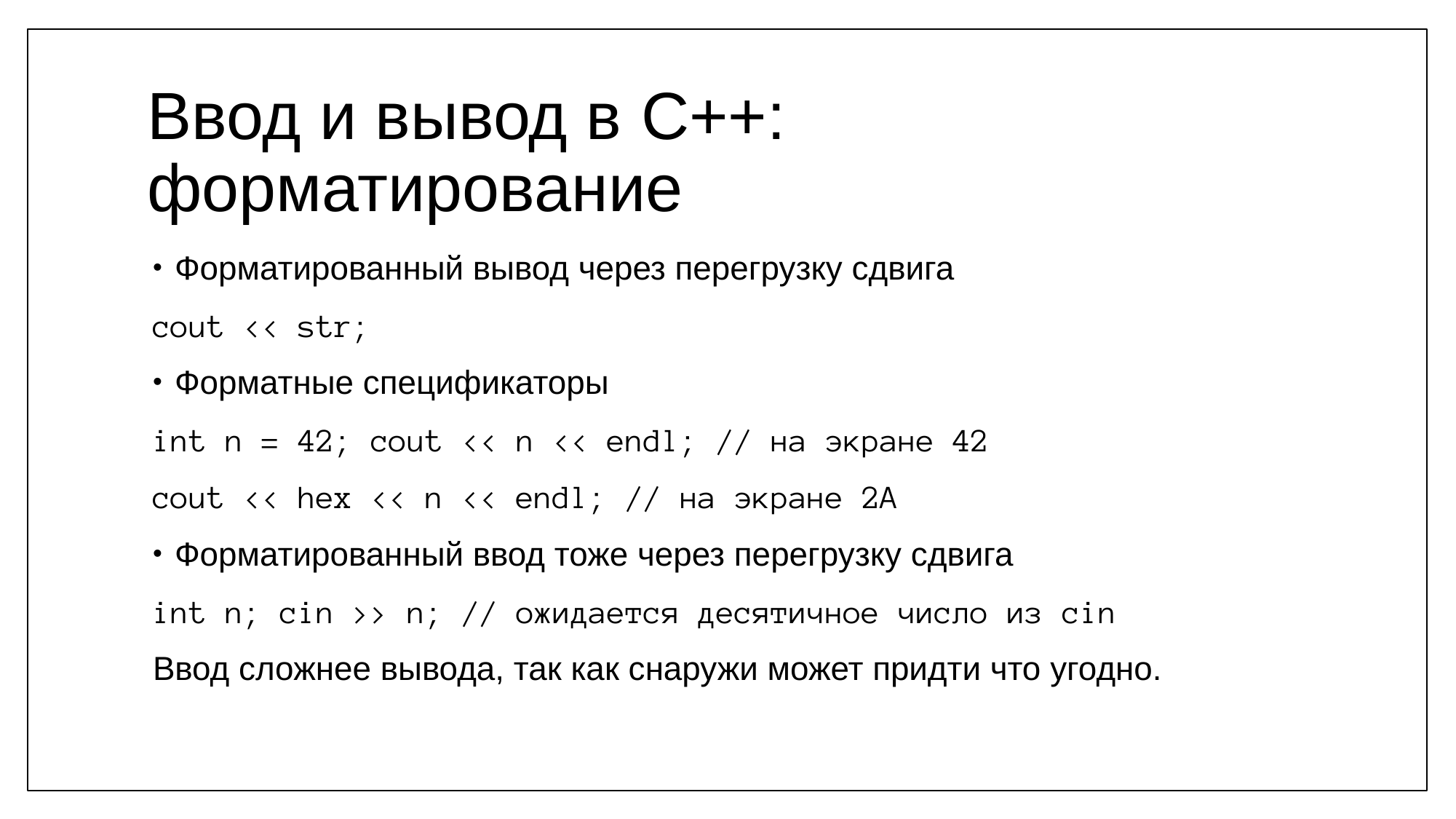

# Ввод и вывод в C++: форматирование
Форматированный вывод через перегрузку сдвига
cout << str;
Форматные спецификаторы
int n = 42; cout << n << endl; // на экране 42
cout << hex << n << endl; // на экране 2A
Форматированный ввод тоже через перегрузку сдвига
int n; cin >> n; // ожидается десятичное число из cin
Ввод сложнее вывода, так как снаружи может придти что угодно.